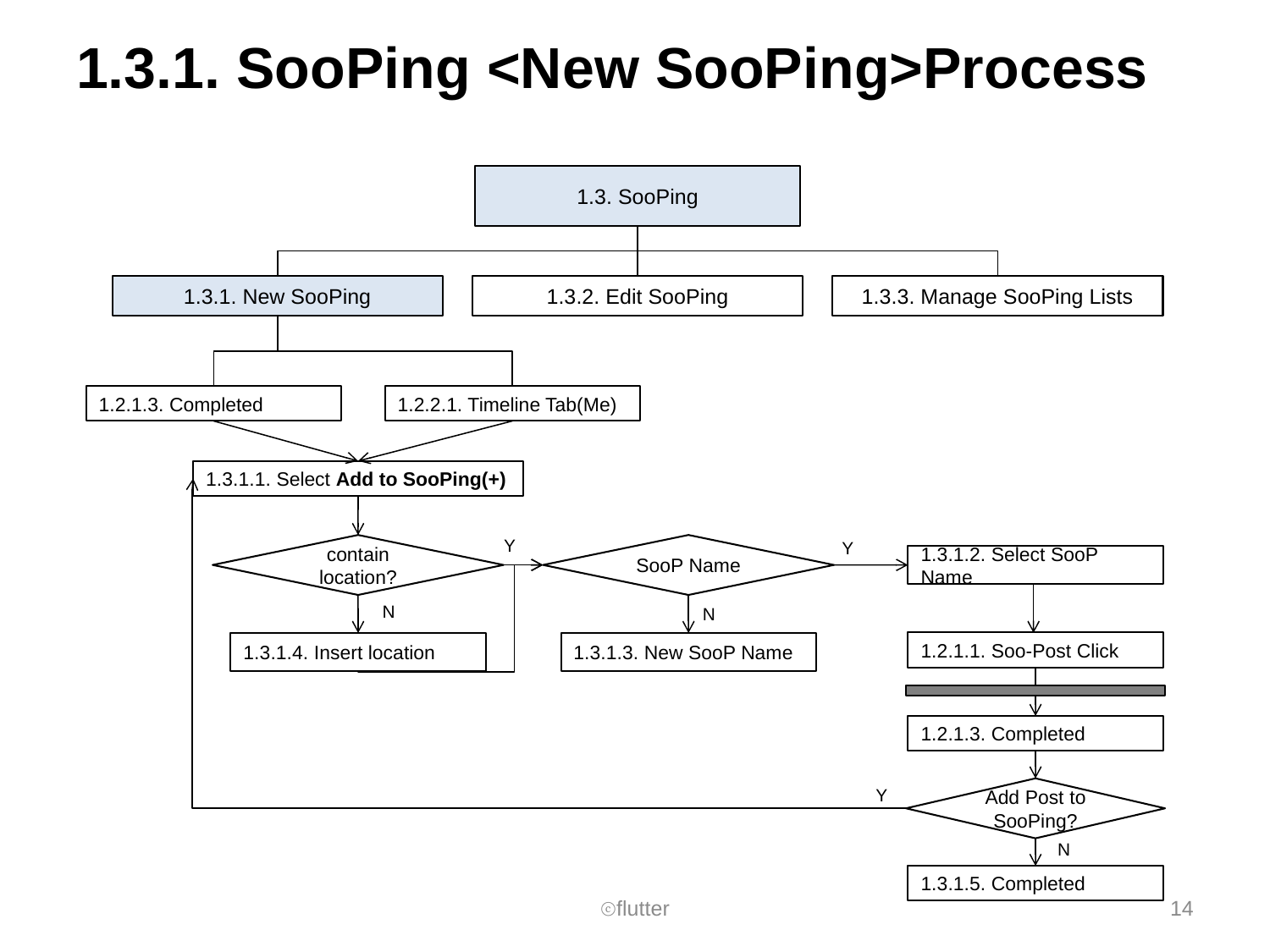

# 1.3.1. SooPing <New SooPing>Process
1.3. SooPing
1.3.1. New SooPing
1.3.2. Edit SooPing
1.3.3. Manage SooPing Lists
1.2.1.3. Completed
1.2.2.1. Timeline Tab(Me)
1.3.1.1. Select Add to SooPing(+)
Y
Y
contain location?
SooP Name
1.3.1.2. Select SooP Name
N
N
1.2.1.1. Soo-Post Click
1.3.1.4. Insert location
1.3.1.3. New SooP Name

1.2.1.3. Completed
Add Post to SooPing?
Y
N
1.3.1.5. Completed
ⓒflutter
14